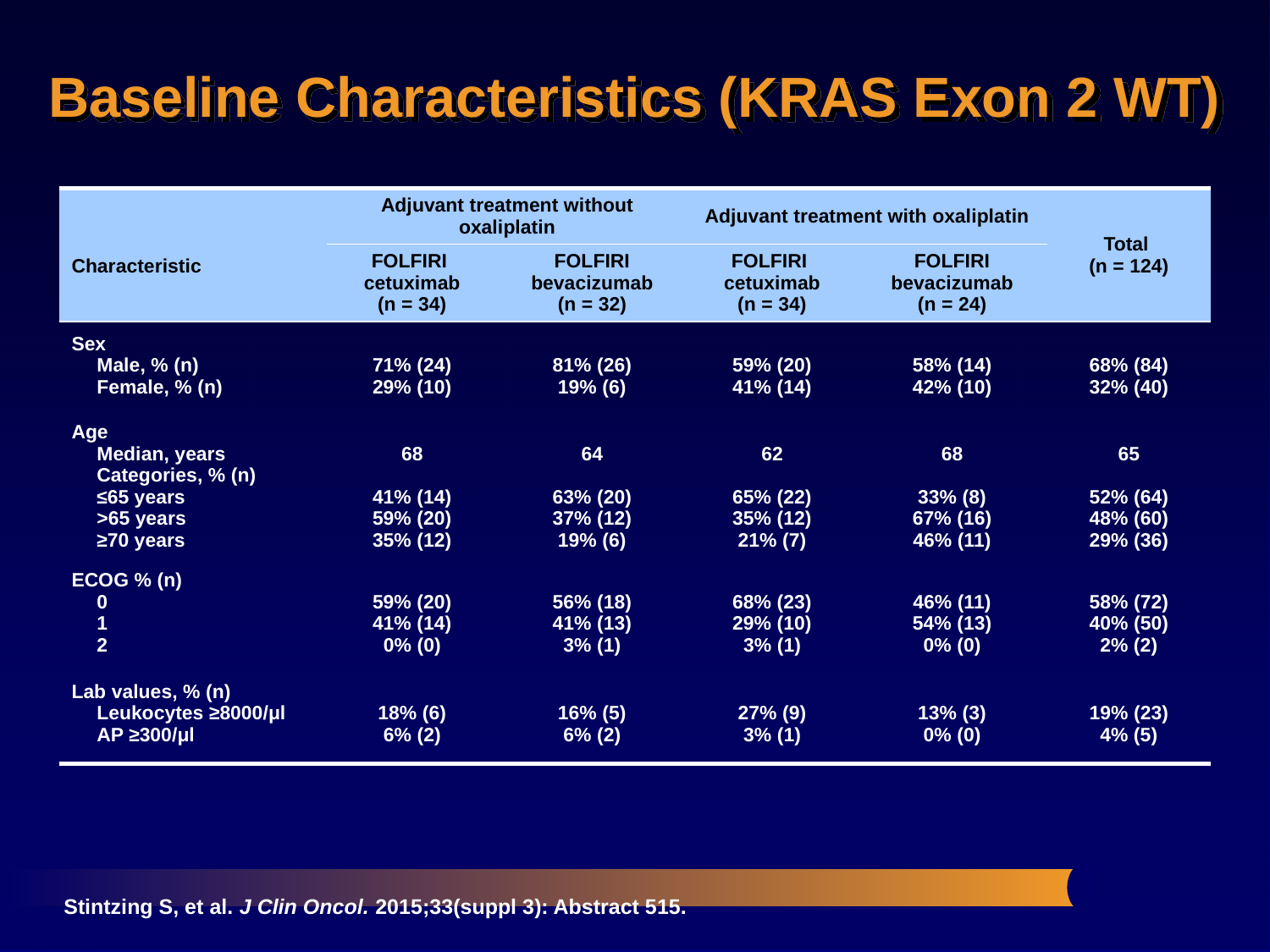

# Baseline Characteristics (KRAS Exon 2 WT)
| Characteristic | Adjuvant treatment without oxaliplatin |  | Adjuvant treatment with oxaliplatin |  | Total (n = 124) |
| --- | --- | --- | --- | --- | --- |
|  | FOLFIRI cetuximab (n = 34) | FOLFIRI bevacizumab (n = 32) | FOLFIRI cetuximab (n = 34) | FOLFIRI bevacizumab (n = 24) |  |
| Sex Male, % (n) Female, % (n) | 71% (24) 29% (10) | 81% (26) 19% (6) | 59% (20) 41% (14) | 58% (14) 42% (10) | 68% (84) 32% (40) |
| Age Median, years Categories, % (n) ≤65 years >65 years ≥70 years | 68 41% (14) 59% (20) 35% (12) | 64 63% (20) 37% (12) 19% (6) | 62 65% (22) 35% (12) 21% (7) | 68 33% (8) 67% (16) 46% (11) | 65 52% (64) 48% (60) 29% (36) |
| ECOG % (n) 0 1 2 | 59% (20) 41% (14) 0% (0) | 56% (18) 41% (13) 3% (1) | 68% (23) 29% (10) 3% (1) | 46% (11) 54% (13) 0% (0) | 58% (72) 40% (50) 2% (2) |
| Lab values, % (n) Leukocytes ≥8000/μl AP ≥300/μl | 18% (6) 6% (2) | 16% (5) 6% (2) | 27% (9) 3% (1) | 13% (3) 0% (0) | 19% (23) 4% (5) |
Stintzing S, et al. J Clin Oncol. 2015;33(suppl 3): Abstract 515.